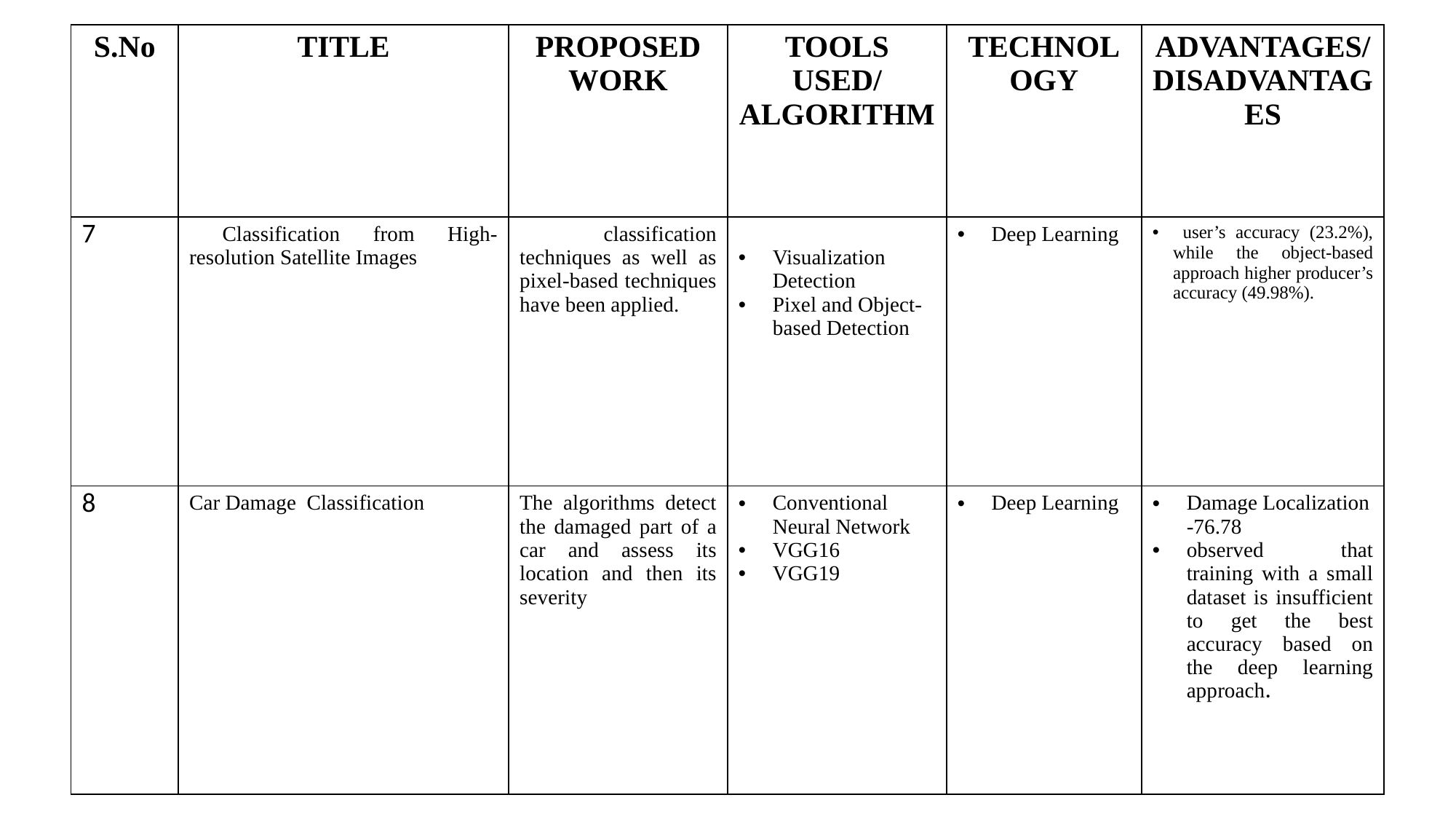

| S.No | TITLE | PROPOSED WORK | TOOLS USED/ ALGORITHM | TECHNOLOGY | ADVANTAGES/ DISADVANTAGES |
| --- | --- | --- | --- | --- | --- |
| 7 | Classification from High-resolution Satellite Images | classification techniques as well as pixel-based techniques have been applied. | Visualization Detection Pixel and Object-based Detection | Deep Learning | user’s accuracy (23.2%), while the object-based approach higher producer’s accuracy (49.98%). |
| 8 | Car Damage Classification | The algorithms detect the damaged part of a car and assess its location and then its severity | Conventional Neural Network VGG16 VGG19 | Deep Learning | Damage Localization -76.78 observed that training with a small dataset is insufficient to get the best accuracy based on the deep learning approach. |